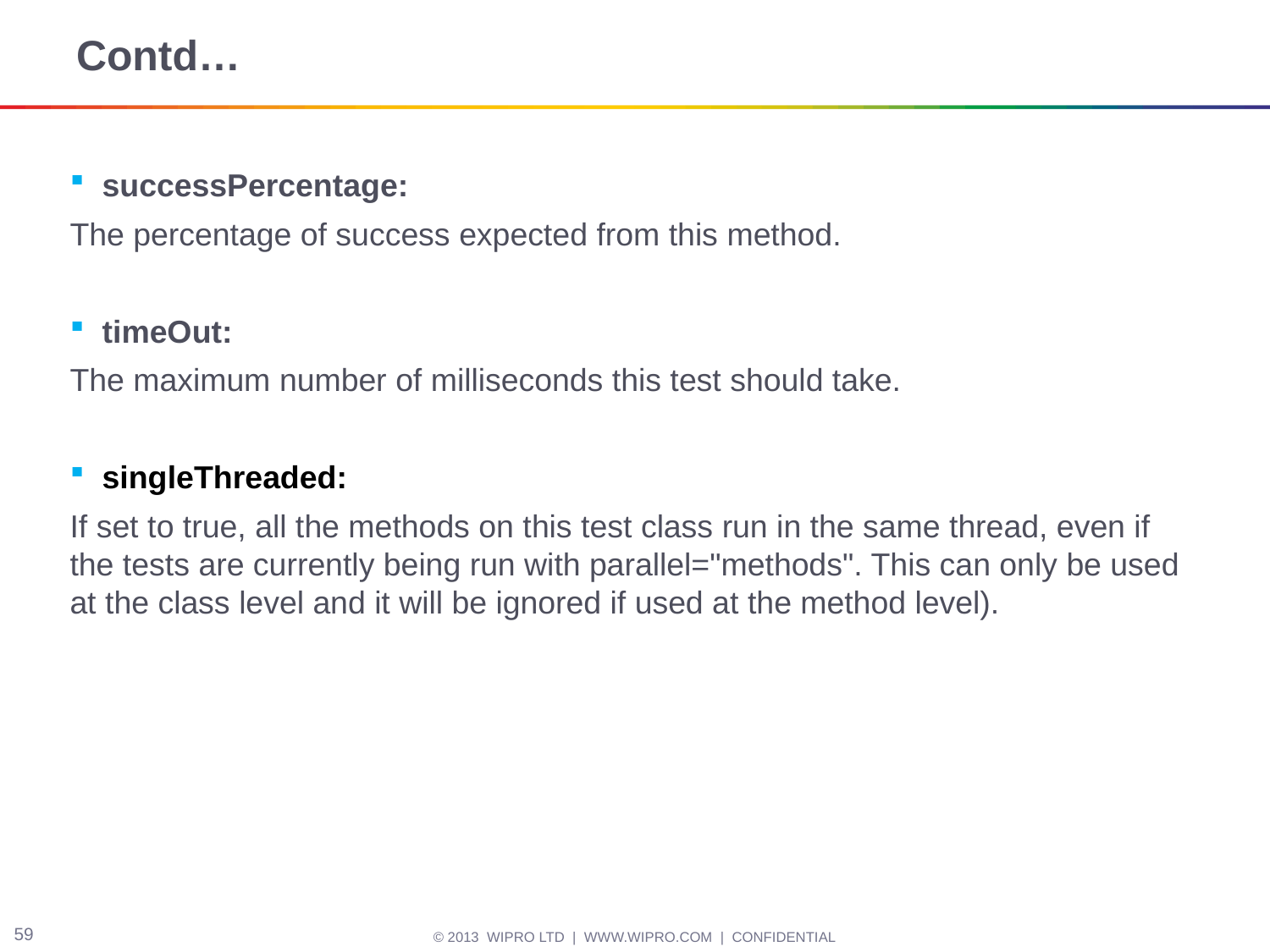

# Contd…
successPercentage:
The percentage of success expected from this method.

timeOut:
The maximum number of milliseconds this test should take.

singleThreaded:
If set to true, all the methods on this test class run in the same thread, even if the tests are currently being run with parallel="methods". This can only be used at the class level and it will be ignored if used at the method level).